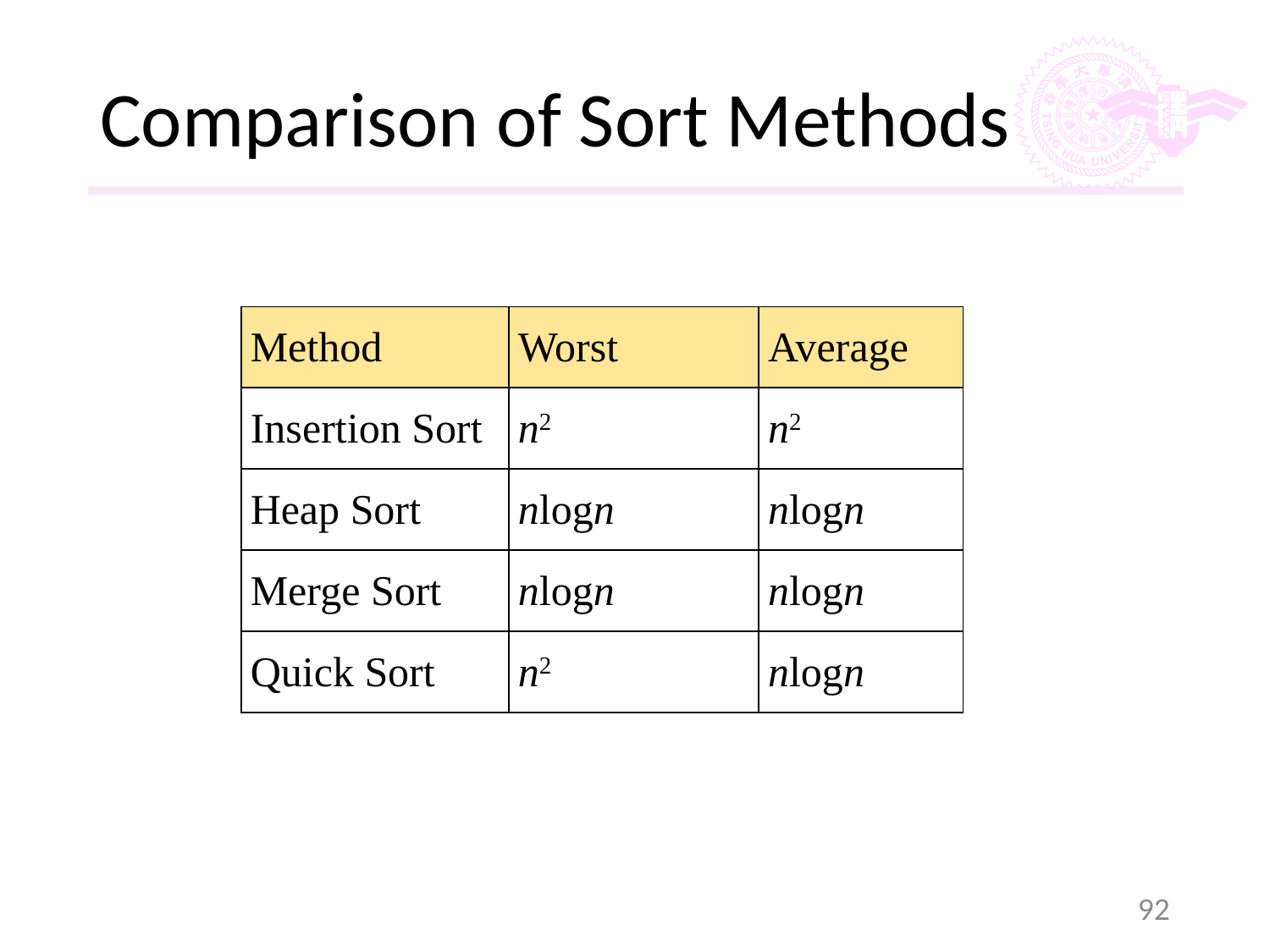

# Comparison of Sort Methods
| Method | Worst | Average |
| --- | --- | --- |
| Insertion Sort | n2 | n2 |
| Heap Sort | nlogn | nlogn |
| Merge Sort | nlogn | nlogn |
| Quick Sort | n2 | nlogn |
92